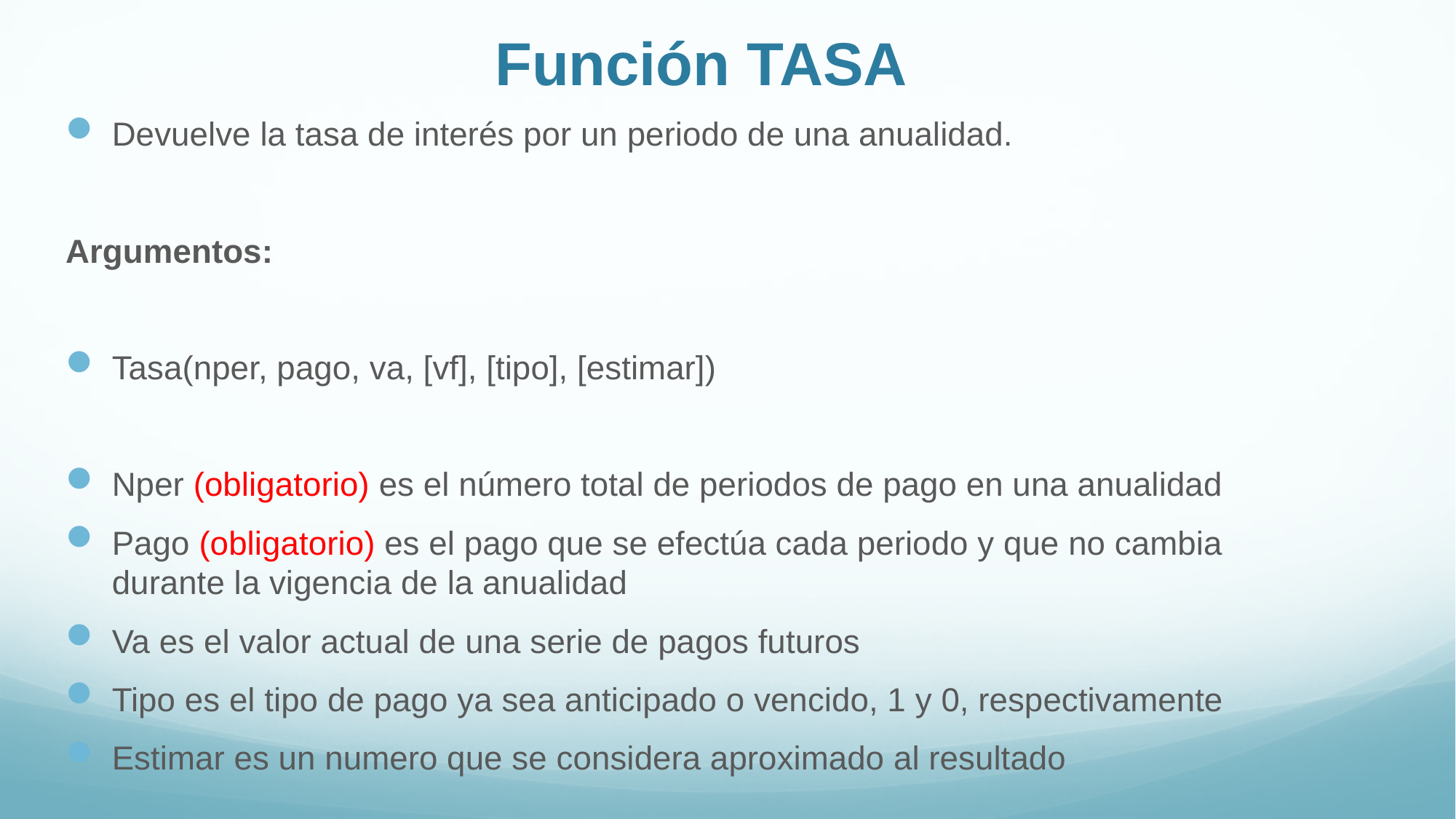

# Función TASA
Devuelve la tasa de interés por un periodo de una anualidad.

Argumentos:

Tasa(nper, pago, va, [vf], [tipo], [estimar])

Nper (obligatorio) es el número total de periodos de pago en una anualidad
Pago (obligatorio) es el pago que se efectúa cada periodo y que no cambia durante la vigencia de la anualidad
Va es el valor actual de una serie de pagos futuros
Tipo es el tipo de pago ya sea anticipado o vencido, 1 y 0, respectivamente
Estimar es un numero que se considera aproximado al resultado